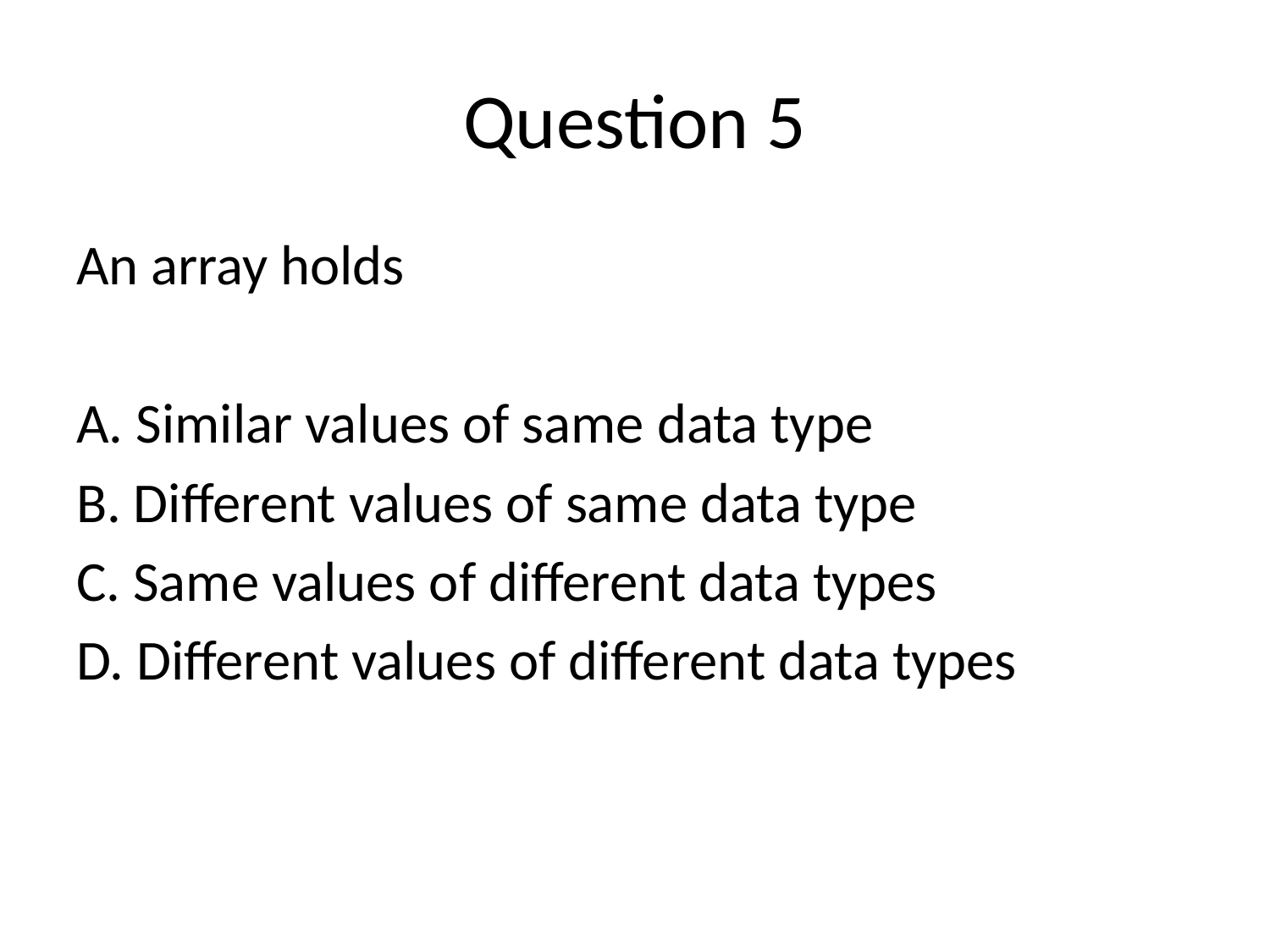

# Question 5
An array holds

A. Similar values of same data type
B. Different values of same data type
C. Same values of different data types
D. Different values of different data types